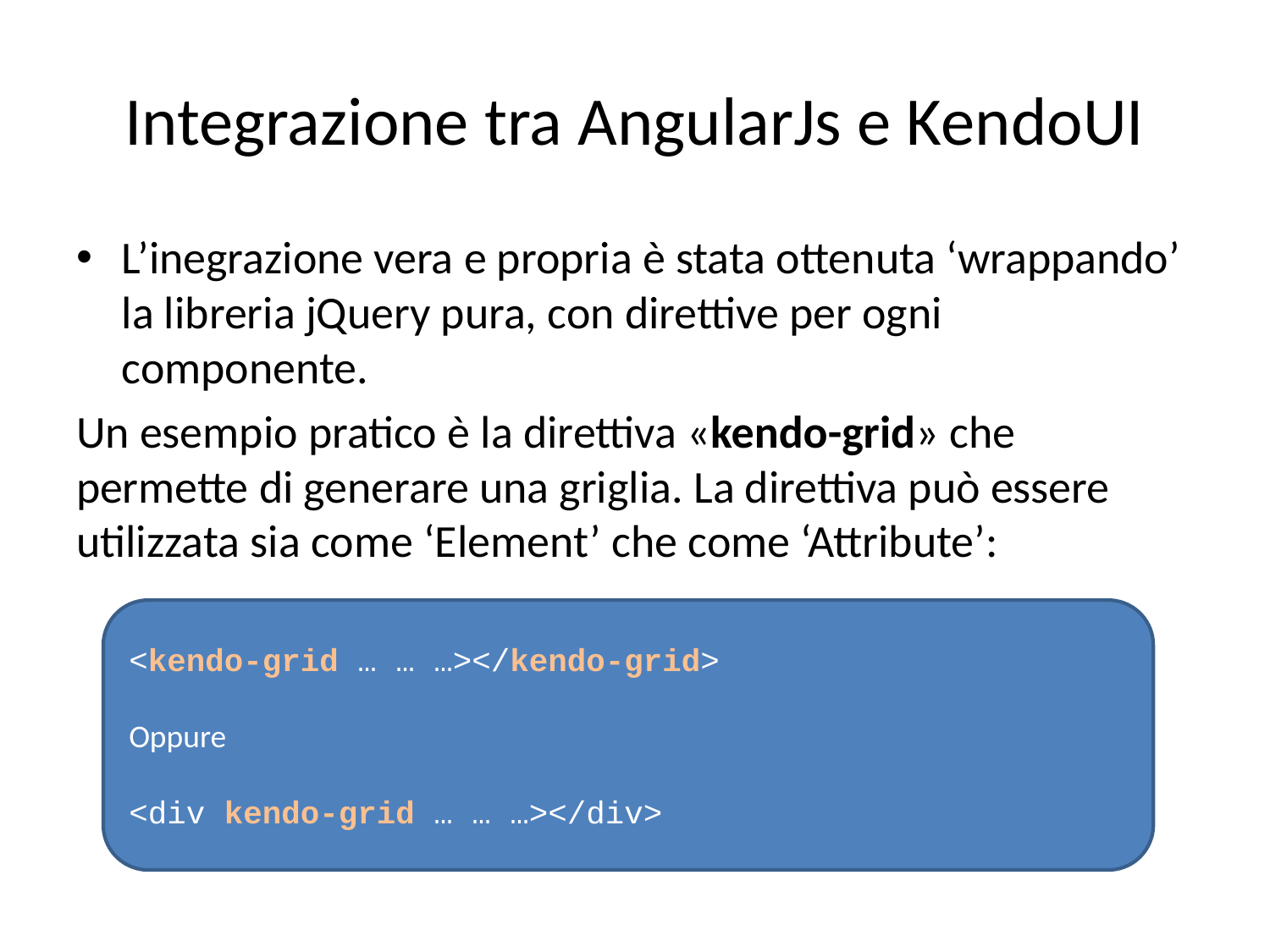

# Integrazione tra AngularJs e KendoUI
L’inegrazione vera e propria è stata ottenuta ‘wrappando’ la libreria jQuery pura, con direttive per ogni componente.
Un esempio pratico è la direttiva «kendo-grid» che permette di generare una griglia. La direttiva può essere utilizzata sia come ‘Element’ che come ‘Attribute’:

<kendo-grid … … …></kendo-grid>

Oppure

<div kendo-grid … … …></div>